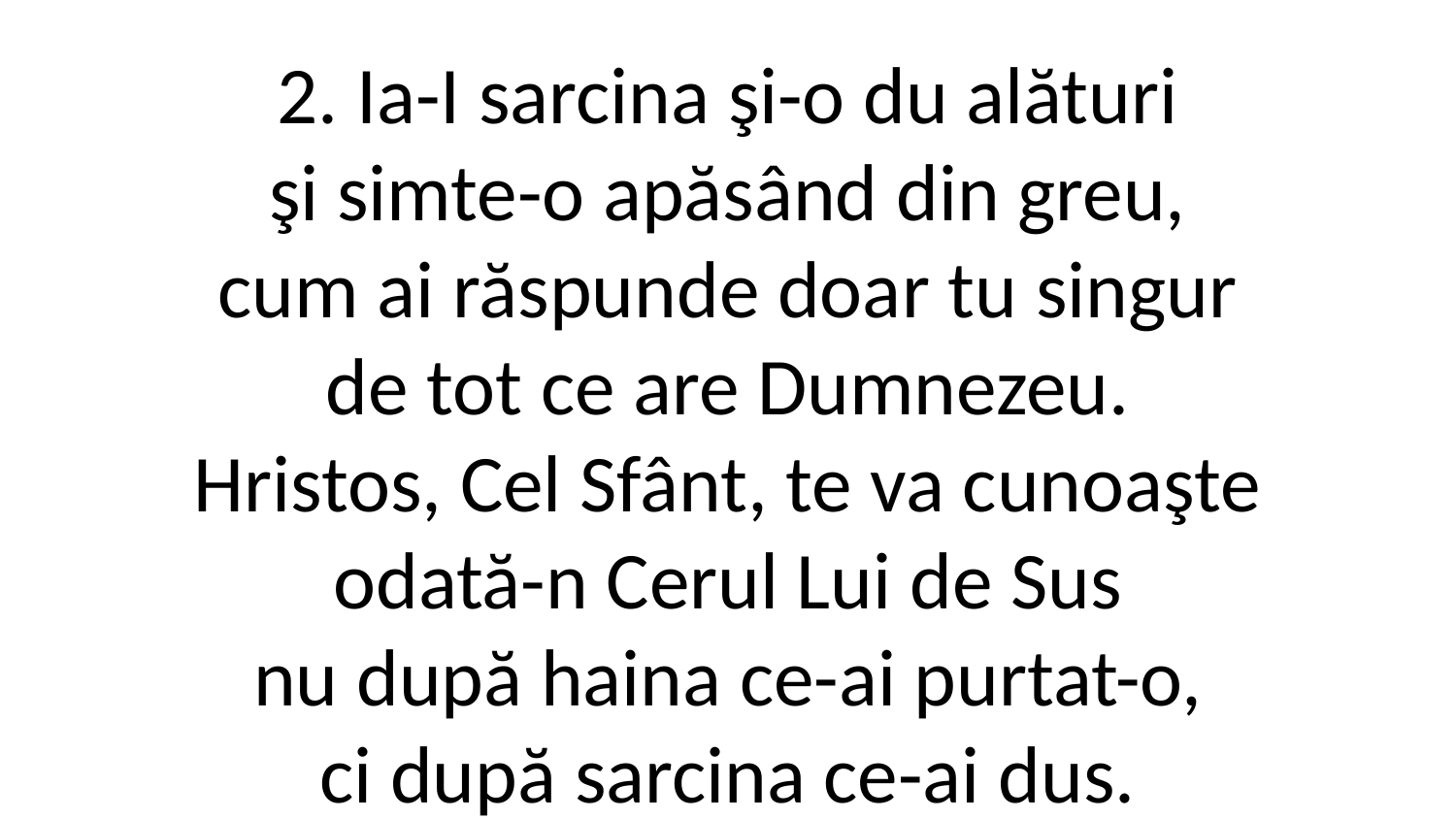

2. Ia-I sarcina şi-o du alături
şi simte-o apăsând din greu,
cum ai răspunde doar tu singur
de tot ce are Dumnezeu.
Hristos, Cel Sfânt, te va cunoaşte
odată-n Cerul Lui de Sus
nu după haina ce-ai purtat-o,
ci după sarcina ce-ai dus.